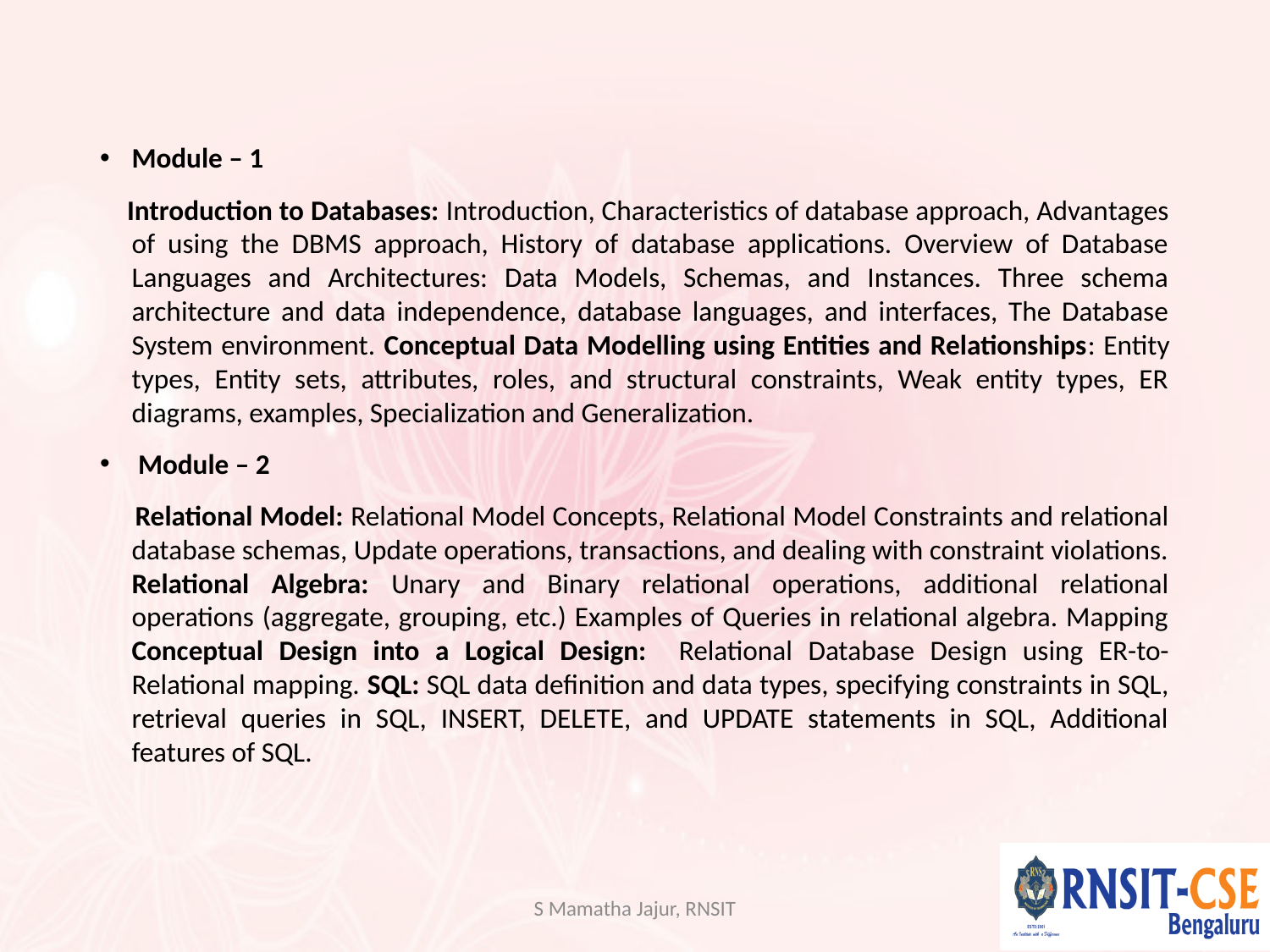

#
Module – 1
    Introduction to Databases: Introduction, Characteristics of database approach, Advantages of using the DBMS approach, History of database applications. Overview of Database Languages and Architectures: Data Models, Schemas, and Instances. Three schema architecture and data independence, database languages, and interfaces, The Database System environment. Conceptual Data Modelling using Entities and Relationships: Entity types, Entity sets, attributes, roles, and structural constraints, Weak entity types, ER diagrams, examples, Specialization and Generalization.
 Module – 2
     Relational Model: Relational Model Concepts, Relational Model Constraints and relational database schemas, Update operations, transactions, and dealing with constraint violations. Relational Algebra: Unary and Binary relational operations, additional relational operations (aggregate, grouping, etc.) Examples of Queries in relational algebra. Mapping Conceptual Design into a Logical Design:  Relational Database Design using ER-to-Relational mapping. SQL: SQL data definition and data types, specifying constraints in SQL, retrieval queries in SQL, INSERT, DELETE, and UPDATE statements in SQL, Additional features of SQL.

S Mamatha Jajur, RNSIT